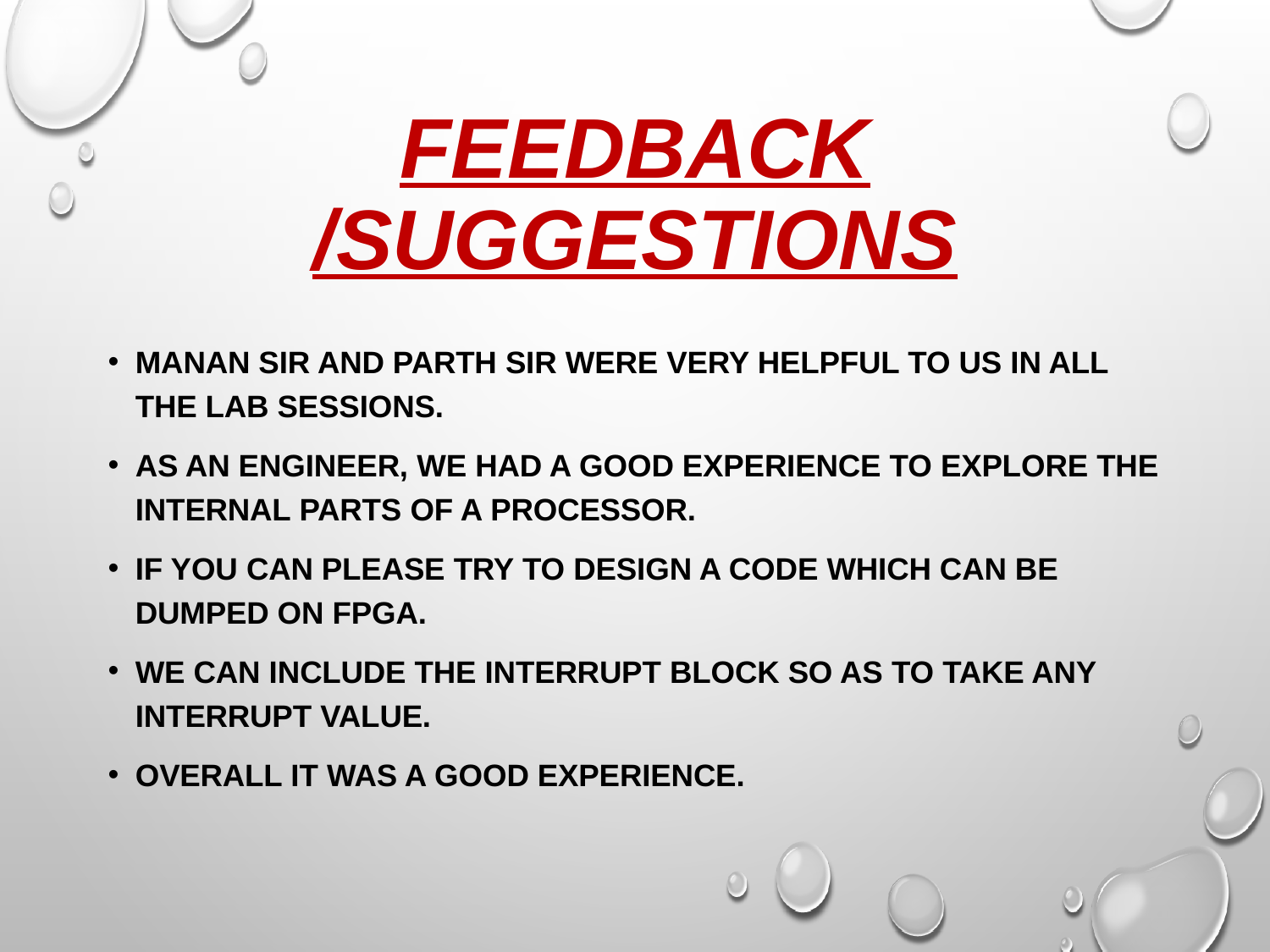

# FEEDBACK /SUGGESTIONS
Manan sir and Parth sir were very helpful to us in all the lab sessions.
As an engineer, we had a good experience to explore the internal parts of a processor.
If you can please try to design a code which can be dumped on FPGA.
We can include the interrupt block so as to take any interrupt value.
Overall it was a good experience.